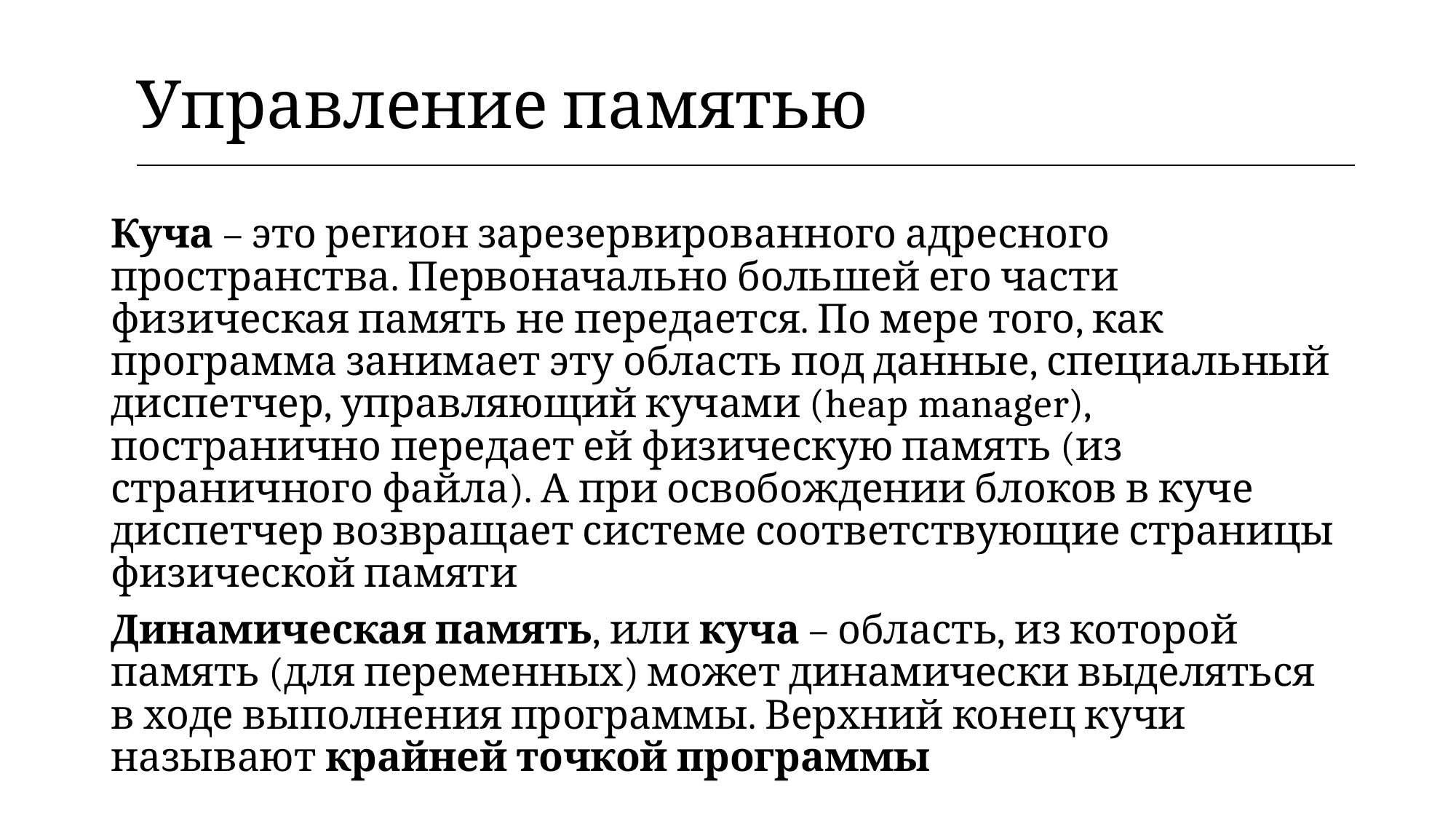

| Управление памятью |
| --- |
Куча – это регион зарезервированного адресного пространства. Первоначально большей его части физическая память не передается. По мере того, как программа занимает эту область под данные, специальный диспетчер, управляющий кучами (heap manager), постранично передает ей физическую память (из страничного файла). А при освобождении блоков в куче диспетчер возвращает системе соответствующие страницы физической памяти
Динамическая память, или куча – область, из которой память (для переменных) может динамически выделяться в ходе выполнения программы. Верхний конец кучи называют крайней точкой программы